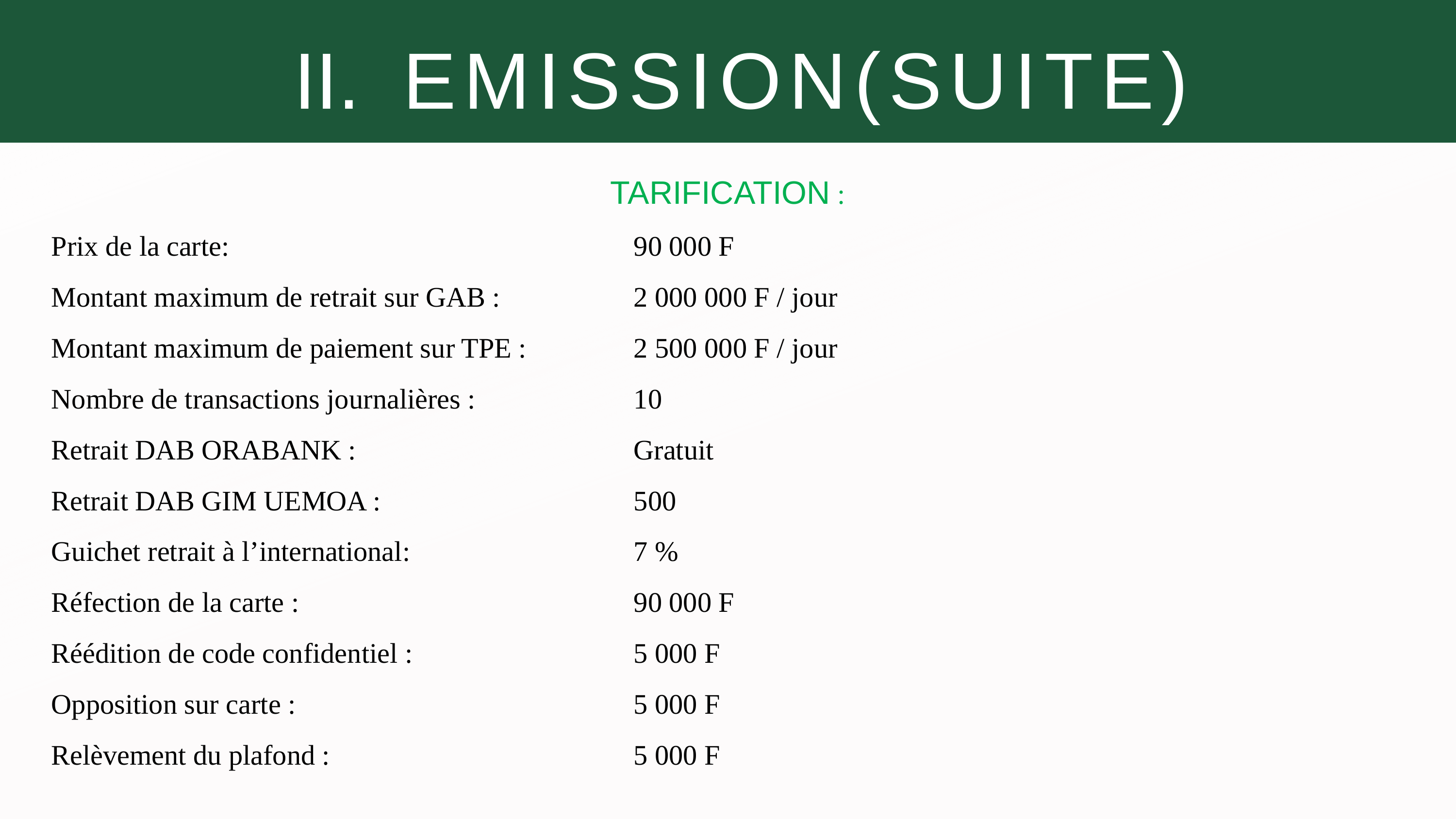

EMISSION(SUITE)
TARIFICATION :
Prix de la carte:						90 000 F
Montant maximum de retrait sur GAB :		2 000 000 F / jour
Montant maximum de paiement sur TPE :		2 500 000 F / jour
Nombre de transactions journalières :			10
Retrait DAB ORABANK :				Gratuit
Retrait DAB GIM UEMOA :				500
Guichet retrait à l’international:				7 %
Réfection de la carte :					90 000 F
Réédition de code confidentiel :				5 000 F
Opposition sur carte :					5 000 F
Relèvement du plafond :					5 000 F